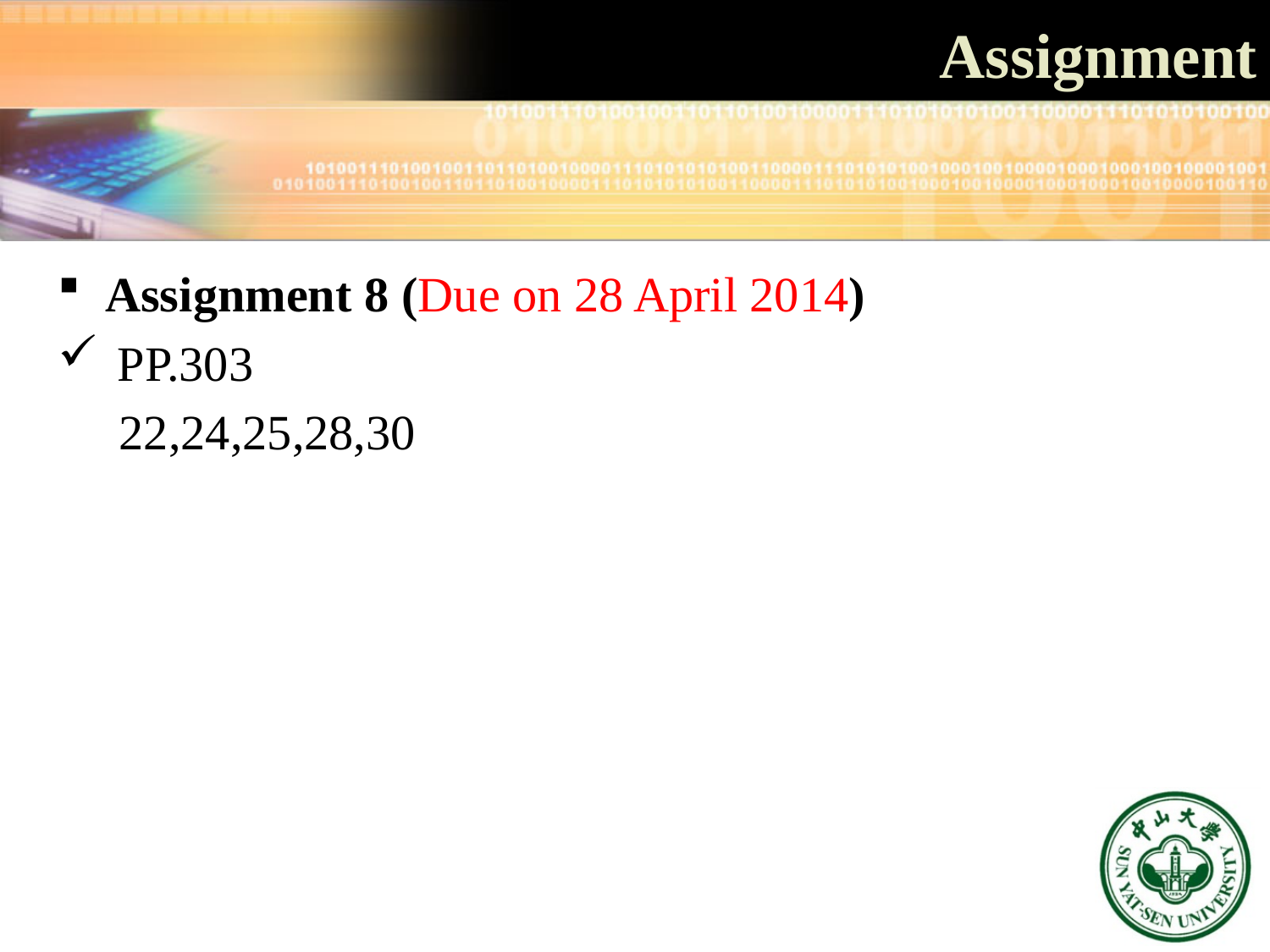

# Assignment
Assignment 8 (Due on 28 April 2014)
 PP.303
     22,24,25,28,30